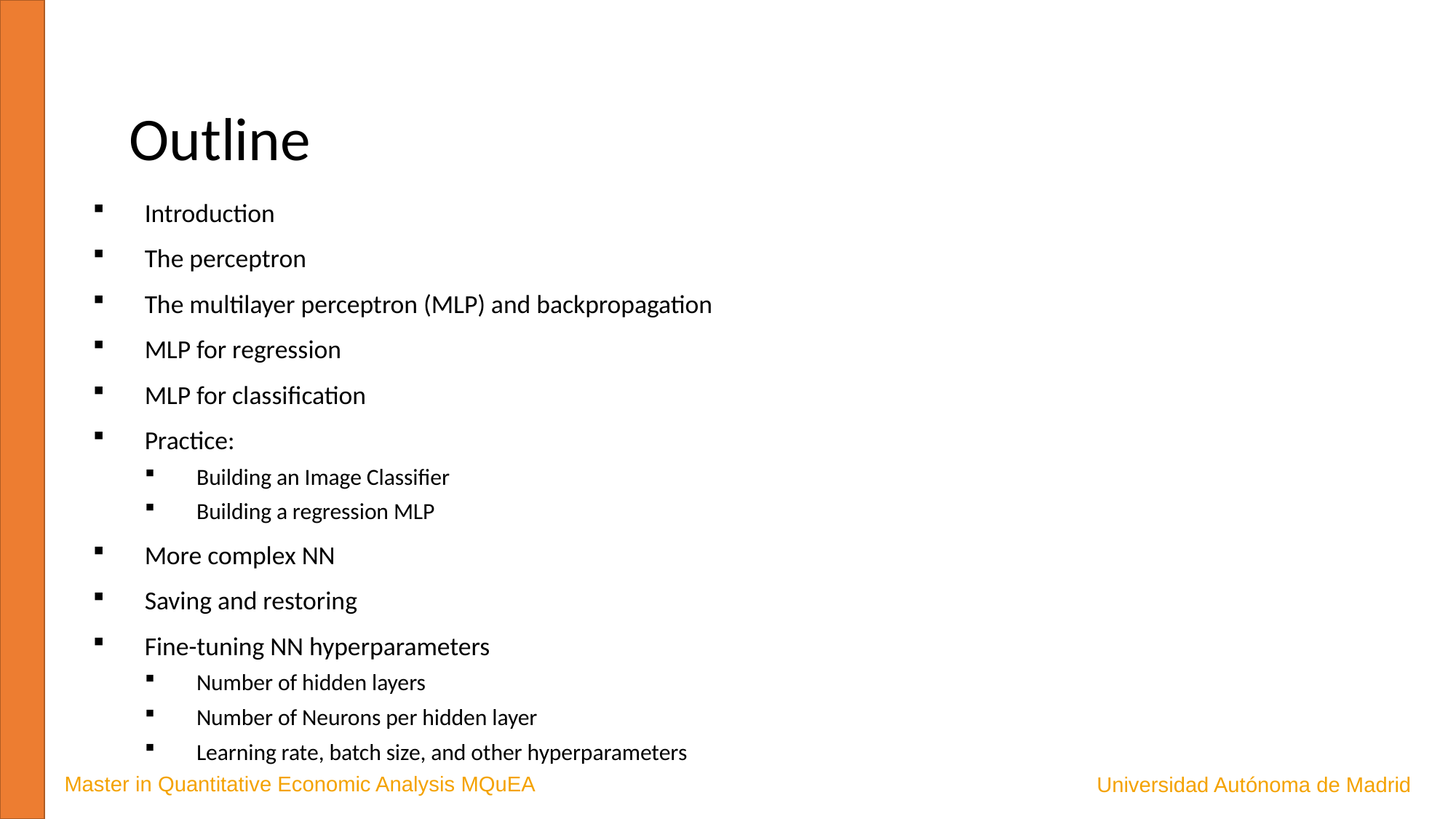

Outline
Introduction
The perceptron
The multilayer perceptron (MLP) and backpropagation
MLP for regression
MLP for classification
Practice:
Building an Image Classifier
Building a regression MLP
More complex NN
Saving and restoring
Fine-tuning NN hyperparameters
Number of hidden layers
Number of Neurons per hidden layer
Learning rate, batch size, and other hyperparameters

Master in Quantitative Economic Analysis MQuEA
Universidad Autónoma de Madrid